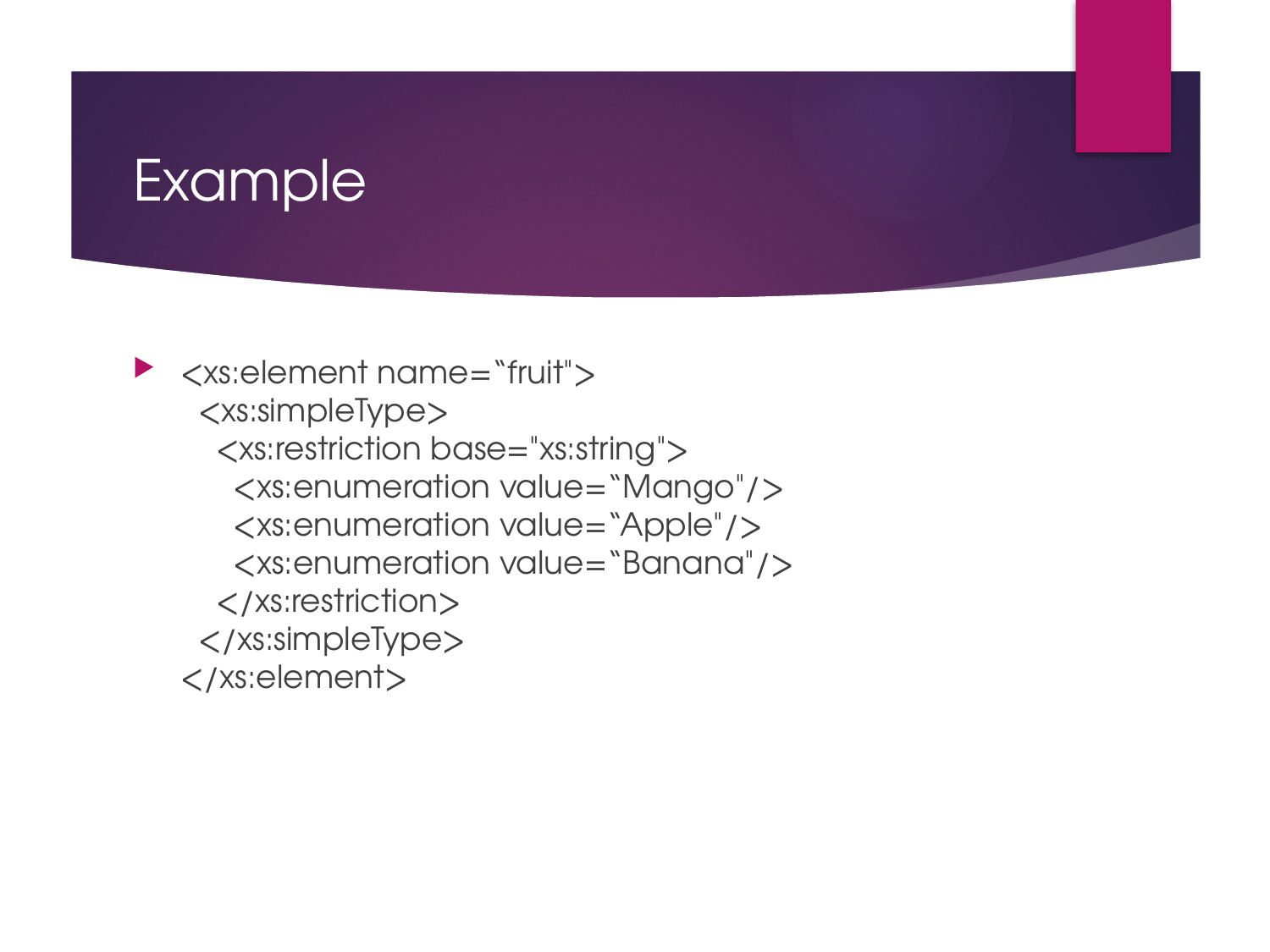

# Example
<xs:element name=“fruit">
  <xs:simpleType>
    <xs:restriction base="xs:string">
      <xs:enumeration value=“Mango"/>
      <xs:enumeration value=“Apple"/>
      <xs:enumeration value=“Banana"/>
    </xs:restriction>
  </xs:simpleType>
</xs:element>